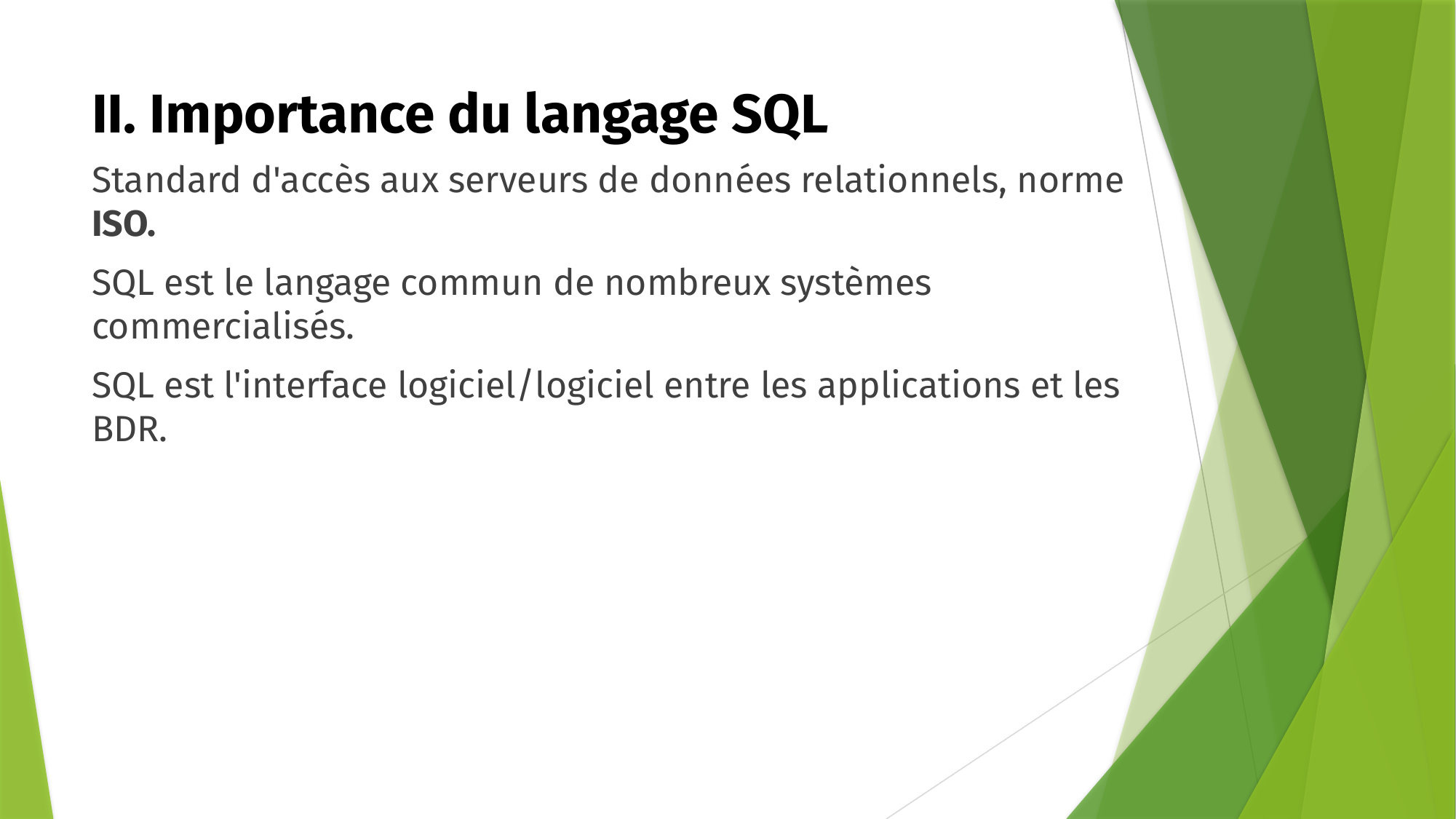

# II. Importance du langage SQL
Standard d'accès aux serveurs de données relationnels, norme ISO.
SQL est le langage commun de nombreux systèmes commercialisés.
SQL est l'interface logiciel/logiciel entre les applications et les BDR.